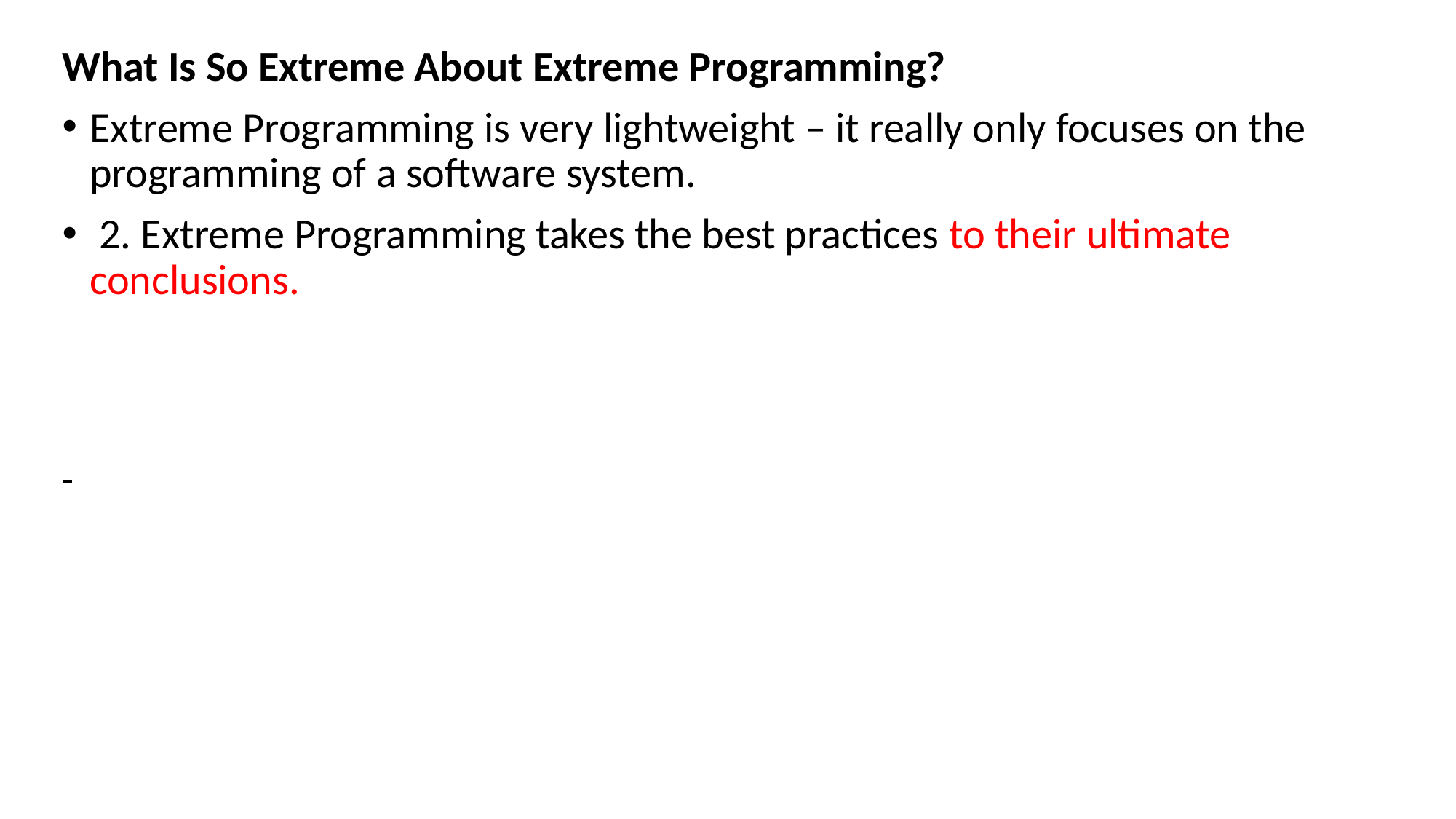

What Is So Extreme About Extreme Programming?
Extreme Programming is very lightweight – it really only focuses on the programming of a software system.
 2. Extreme Programming takes the best practices to their ultimate conclusions.